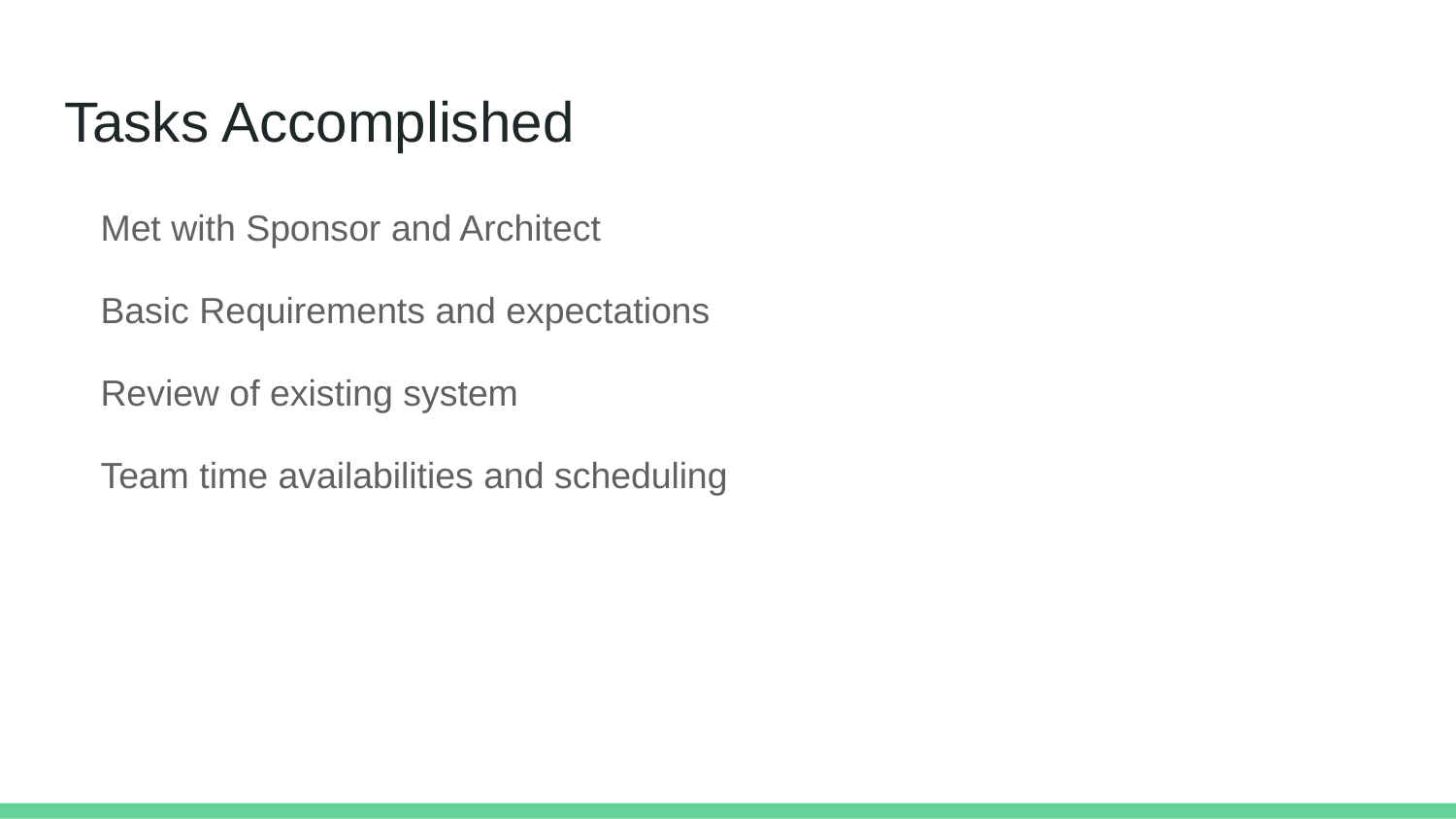

# Tasks Accomplished
Met with Sponsor and Architect
Basic Requirements and expectations
Review of existing system
Team time availabilities and scheduling